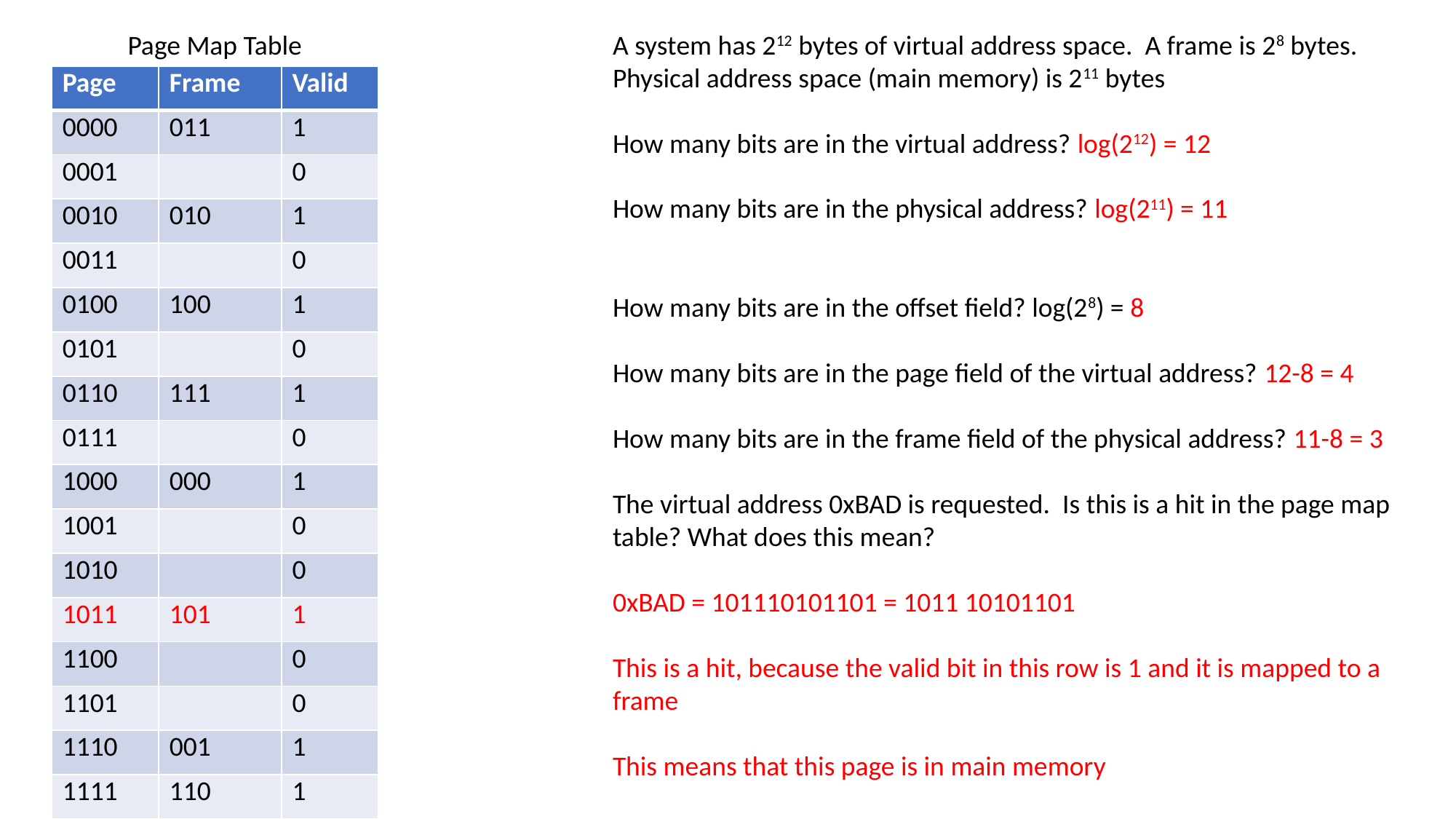

Page Map Table
A system has 212 bytes of virtual address space.  A frame is 28 bytes.  Physical address space (main memory) is 211 bytes

How many bits are in the virtual address? log(212) = 12

How many bits are in the physical address? log(211) = 11

How many bits are in the offset field? log(28) = 8

How many bits are in the page field of the virtual address? 12-8 = 4

How many bits are in the frame field of the physical address? 11-8 = 3

The virtual address 0xBAD is requested.  Is this is a hit in the page map table? What does this mean?

0xBAD = 101110101101 = 1011 10101101

This is a hit, because the valid bit in this row is 1 and it is mapped to a frame

This means that this page is in main memory
| Page | Frame | Valid |
| --- | --- | --- |
| 0000 | 011 | 1 |
| 0001 |  | 0 |
| 0010 | 010 | 1 |
| 0011 |  | 0 |
| 0100 | 100 | 1 |
| 0101 |  | 0 |
| 0110 | 111 | 1 |
| 0111 |  | 0 |
| 1000 | 000 | 1 |
| 1001 |  | 0 |
| 1010 |  | 0 |
| 1011 | 101 | 1 |
| 1100 |  | 0 |
| 1101 |  | 0 |
| 1110 | 001 | 1 |
| 1111 | 110 | 1 |